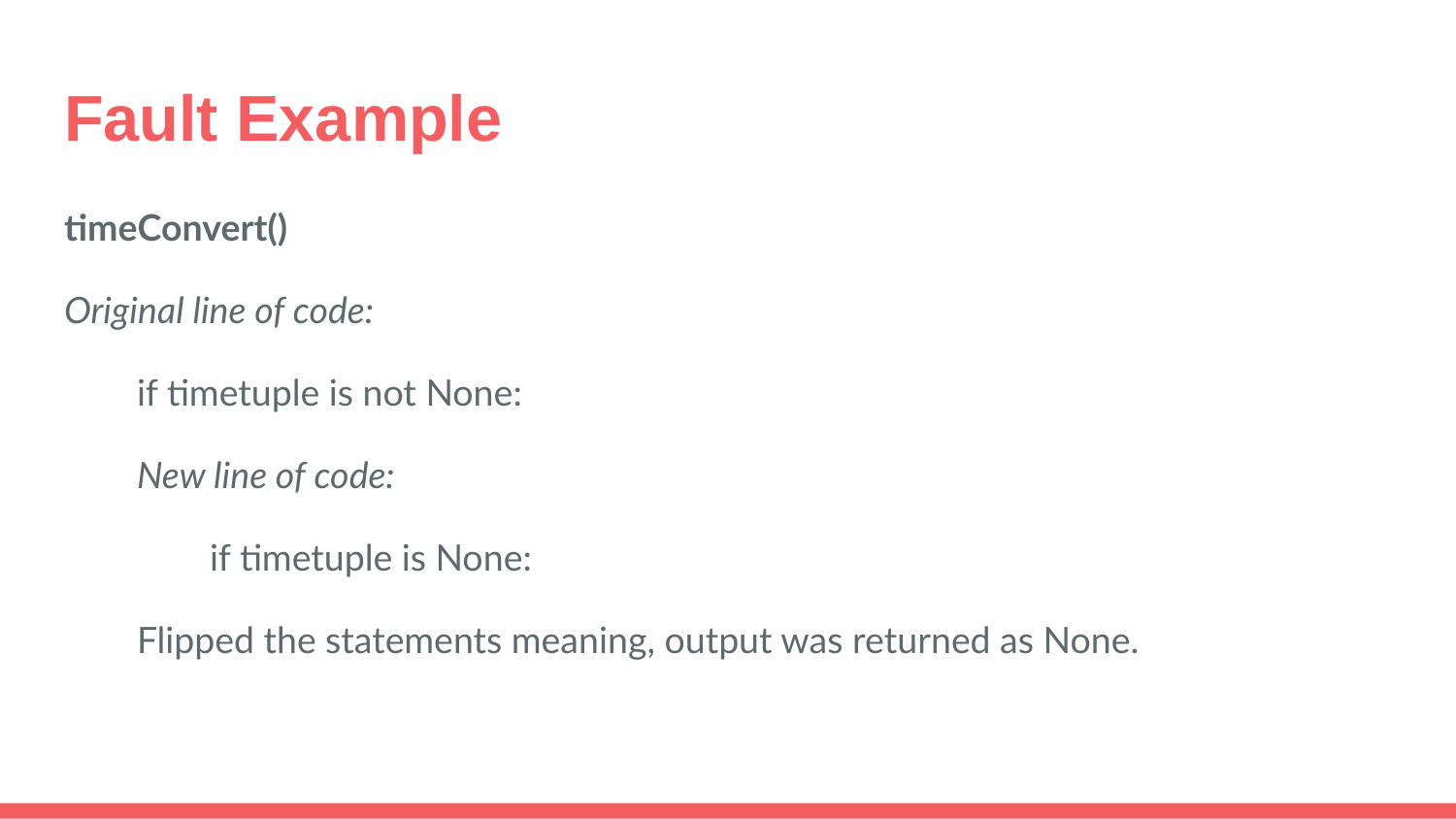

# Fault Example
timeConvert()
Original line of code:
if timetuple is not None:
New line of code:
	if timetuple is None:
Flipped the statements meaning, output was returned as None.